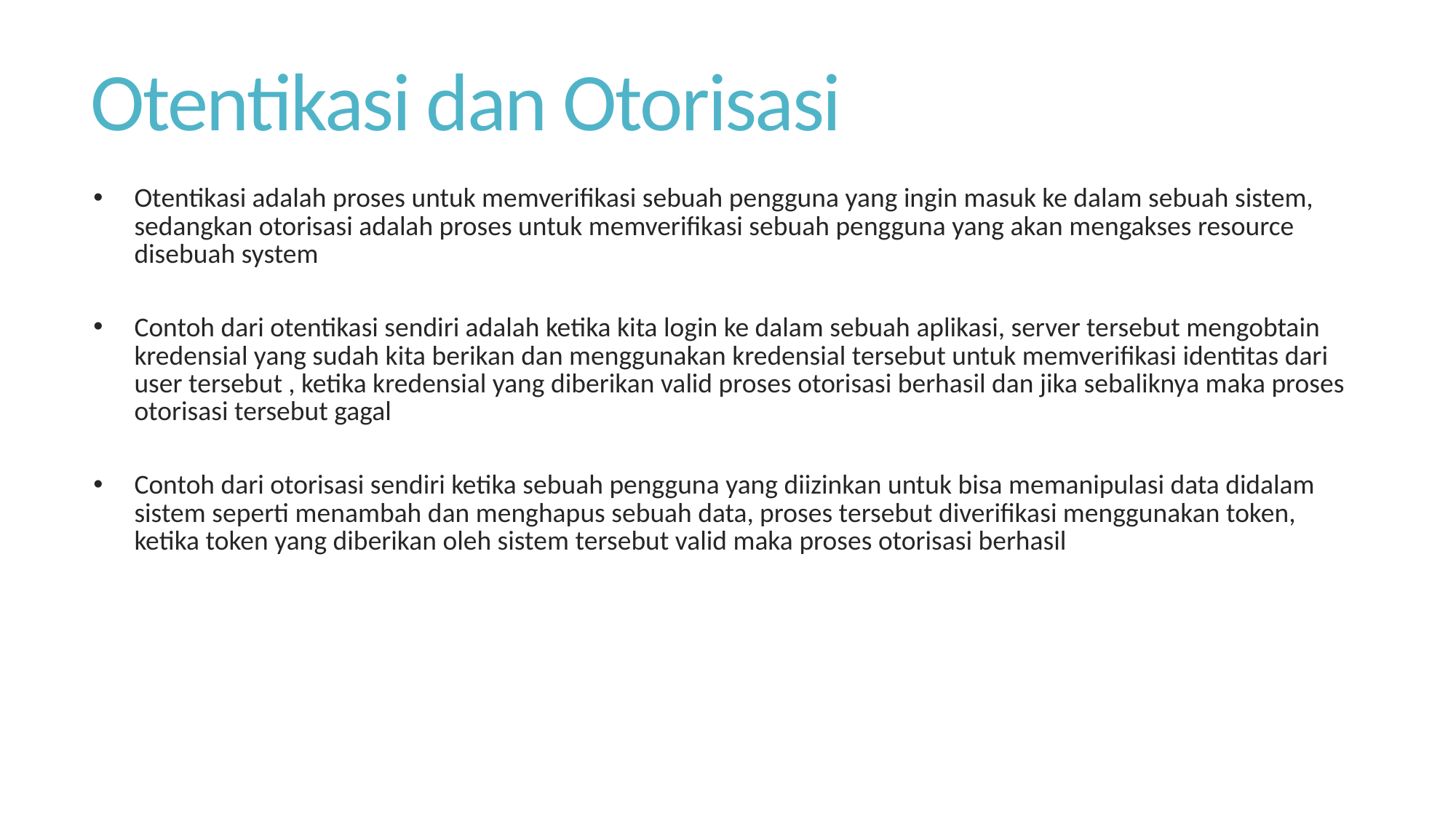

# Otentikasi dan Otorisasi
Otentikasi adalah proses untuk memverifikasi sebuah pengguna yang ingin masuk ke dalam sebuah sistem, sedangkan otorisasi adalah proses untuk memverifikasi sebuah pengguna yang akan mengakses resource disebuah system

Contoh dari otentikasi sendiri adalah ketika kita login ke dalam sebuah aplikasi, server tersebut mengobtain kredensial yang sudah kita berikan dan menggunakan kredensial tersebut untuk memverifikasi identitas dari user tersebut , ketika kredensial yang diberikan valid proses otorisasi berhasil dan jika sebaliknya maka proses otorisasi tersebut gagal

Contoh dari otorisasi sendiri ketika sebuah pengguna yang diizinkan untuk bisa memanipulasi data didalam sistem seperti menambah dan menghapus sebuah data, proses tersebut diverifikasi menggunakan token, ketika token yang diberikan oleh sistem tersebut valid maka proses otorisasi berhasil